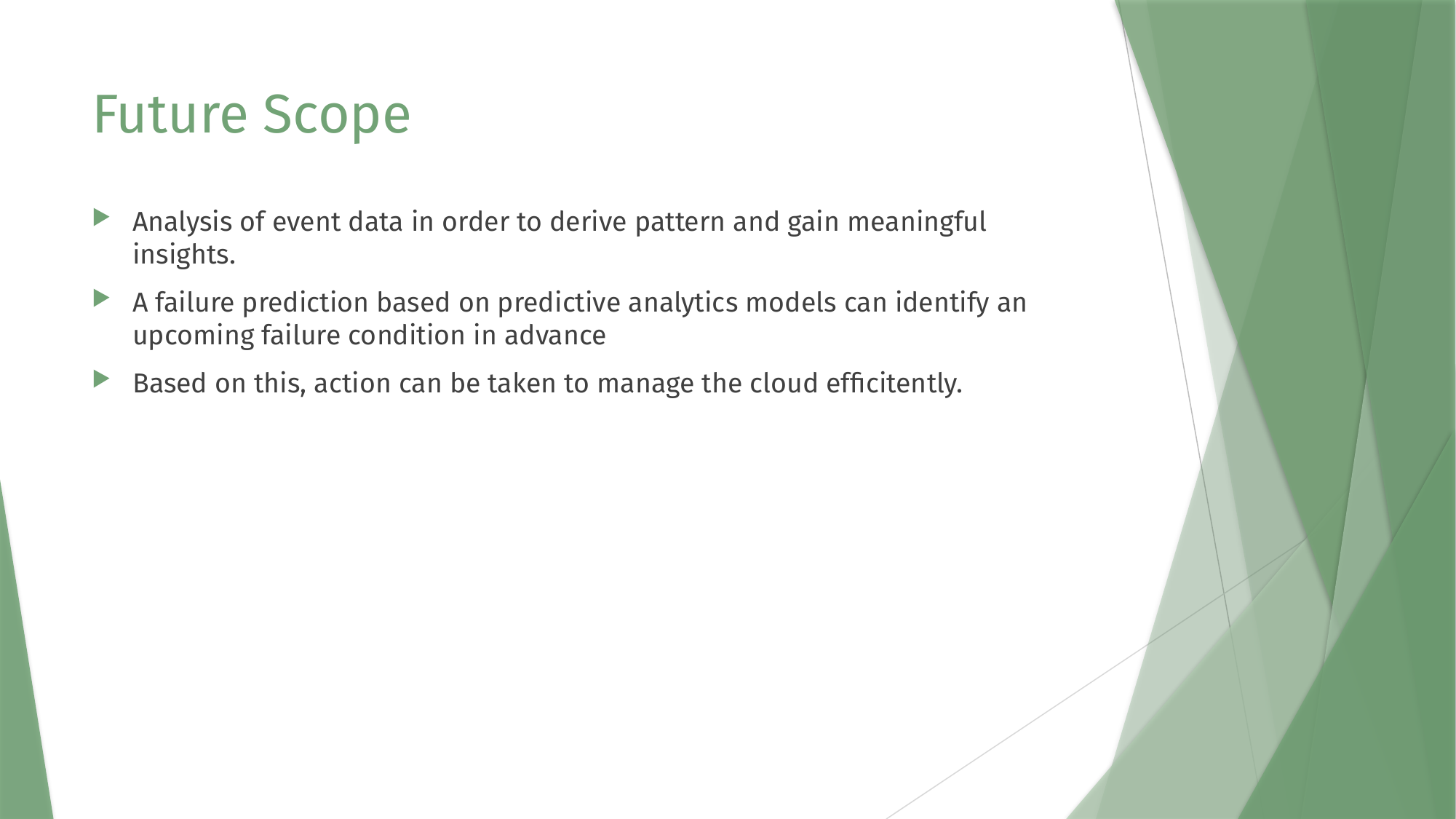

# Future Scope
Analysis of event data in order to derive pattern and gain meaningful insights.
A failure prediction based on predictive analytics models can identify an upcoming failure condition in advance
Based on this, action can be taken to manage the cloud efficitently.